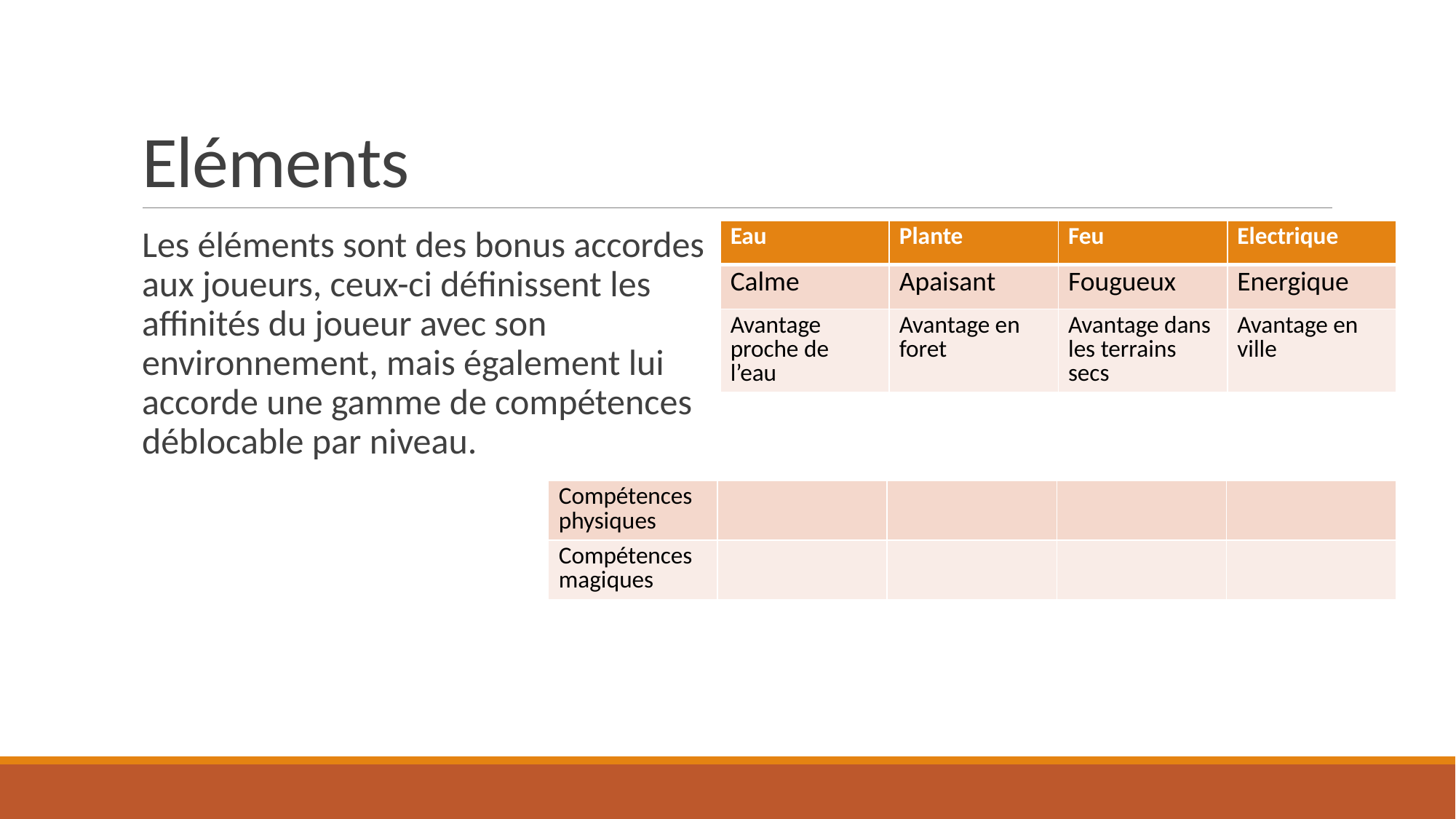

# Eléments
Les éléments sont des bonus accordes aux joueurs, ceux-ci définissent les affinités du joueur avec son environnement, mais également lui accorde une gamme de compétences déblocable par niveau.
| Eau | Plante | Feu | Electrique |
| --- | --- | --- | --- |
| Calme | Apaisant | Fougueux | Energique |
| Avantage proche de l’eau | Avantage en foret | Avantage dans les terrains secs | Avantage en ville |
| Compétences physiques |  |  |  |  |
| --- | --- | --- | --- | --- |
| Compétences magiques |  |  |  |  |